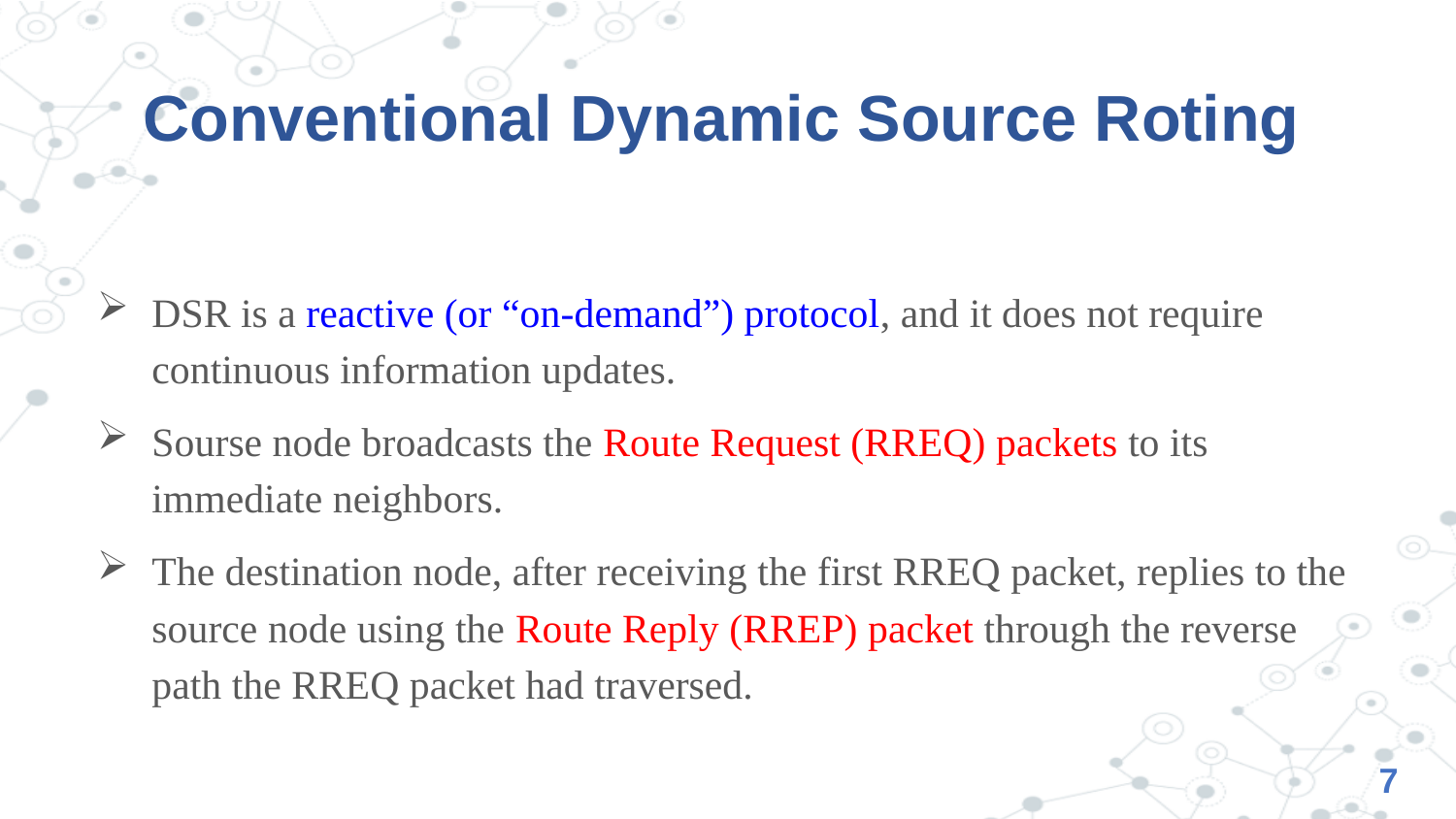

# Conventional Dynamic Source Roting
DSR is a reactive (or “on-demand”) protocol, and it does not require continuous information updates.
Sourse node broadcasts the Route Request (RREQ) packets to its immediate neighbors.
The destination node, after receiving the first RREQ packet, replies to the source node using the Route Reply (RREP) packet through the reverse path the RREQ packet had traversed.